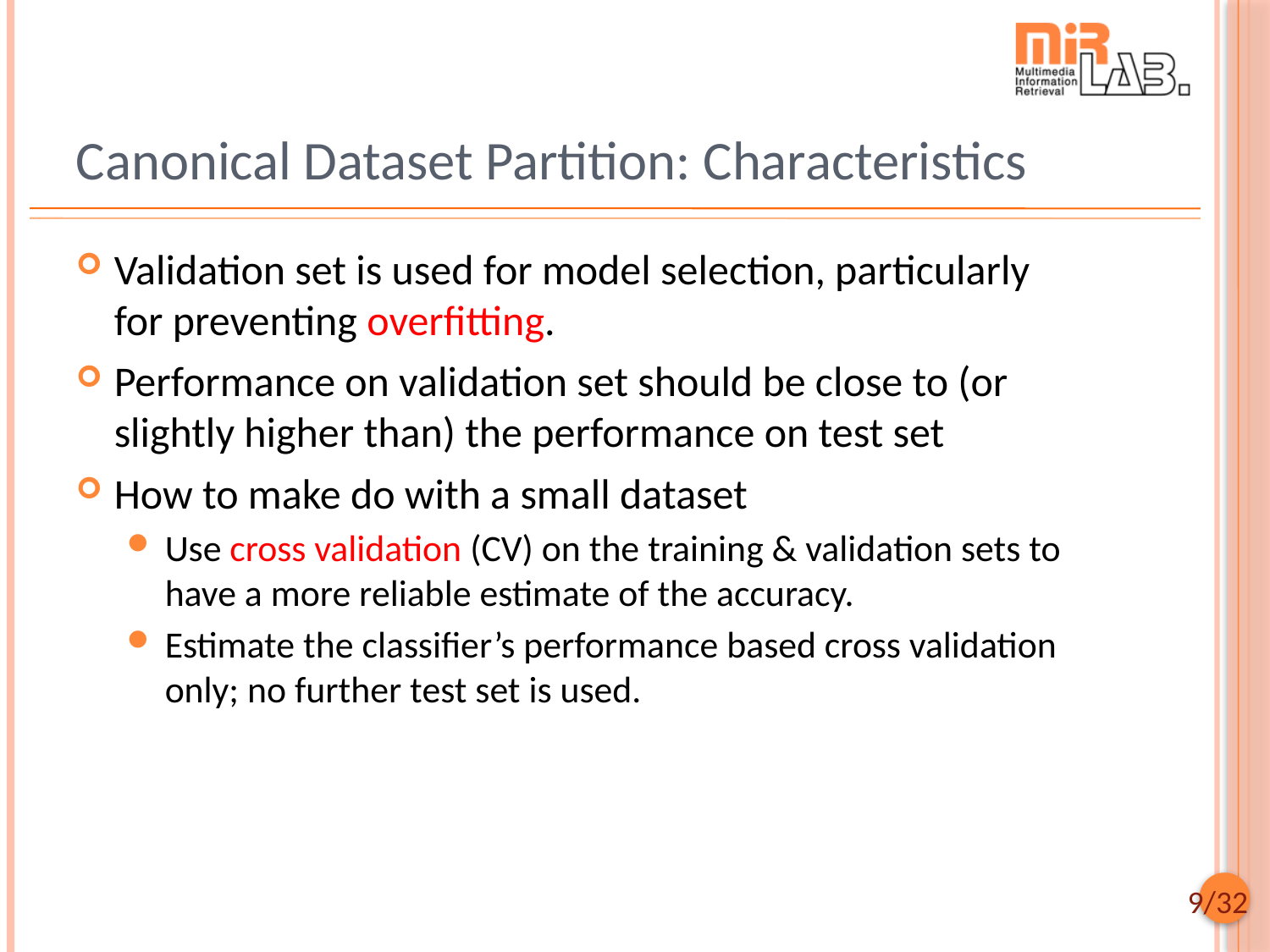

# Canonical Dataset Partition: Characteristics
Validation set is used for model selection, particularly for preventing overfitting.
Performance on validation set should be close to (or slightly higher than) the performance on test set
How to make do with a small dataset
Use cross validation (CV) on the training & validation sets to have a more reliable estimate of the accuracy.
Estimate the classifier’s performance based cross validation only; no further test set is used.